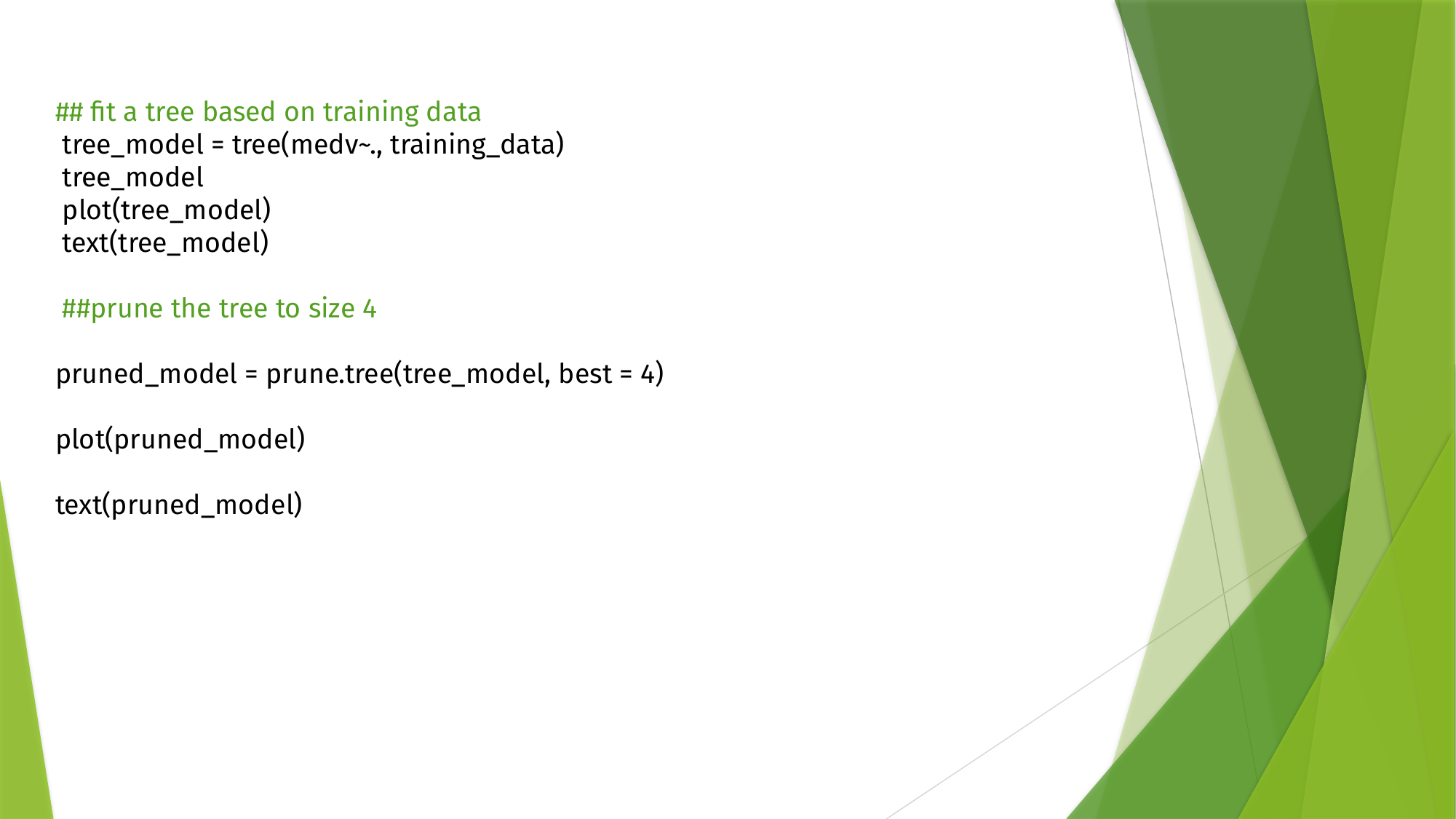

## fit a tree based on training data
 tree_model = tree(medv~., training_data)
 tree_model
 plot(tree_model)
 text(tree_model)

 ##prune the tree to size 4

pruned_model = prune.tree(tree_model, best = 4)

plot(pruned_model)

text(pruned_model)